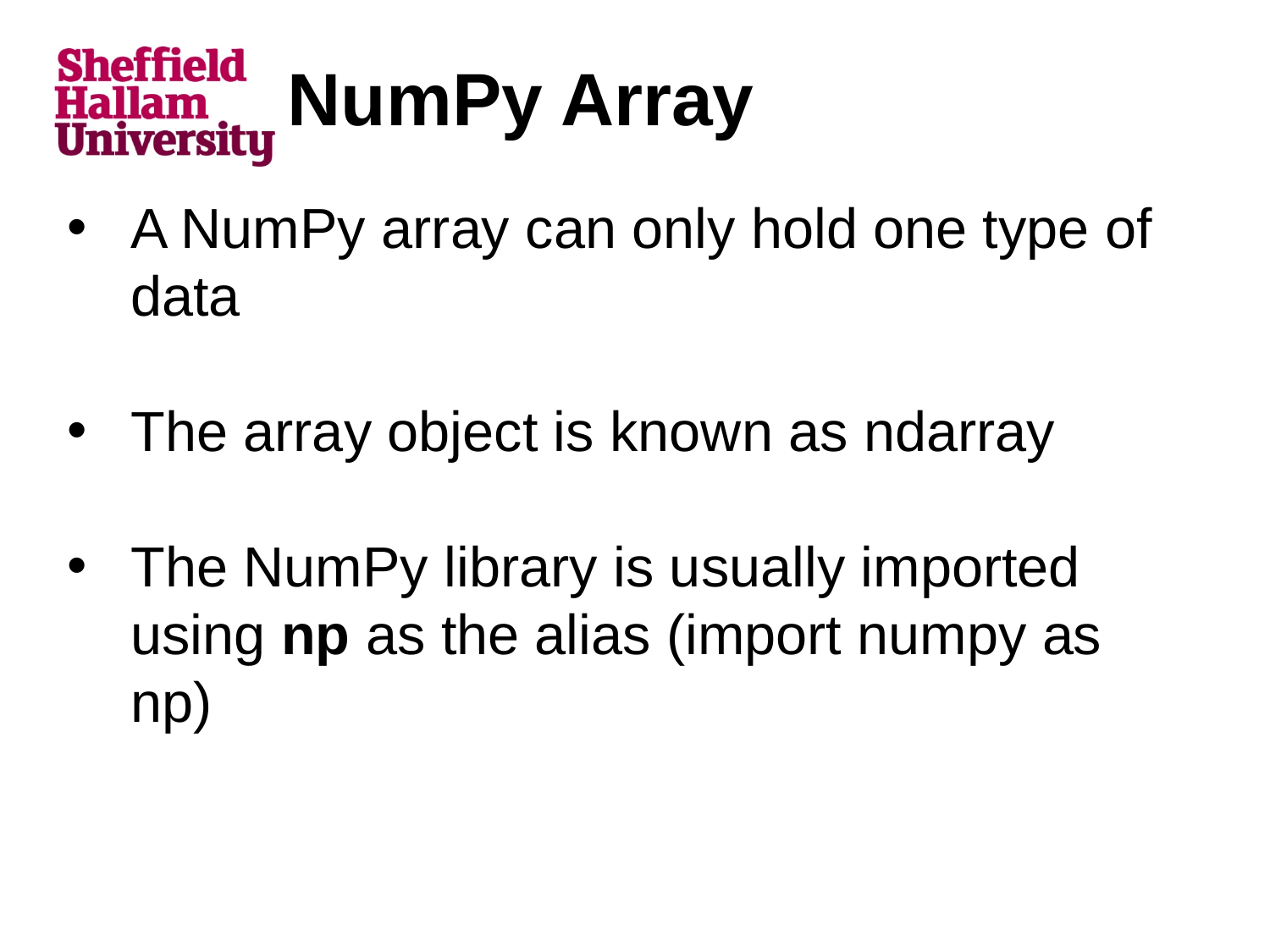

# NumPy Array
A NumPy array can only hold one type of data

The array object is known as ndarray

The NumPy library is usually imported using np as the alias (import numpy as np)